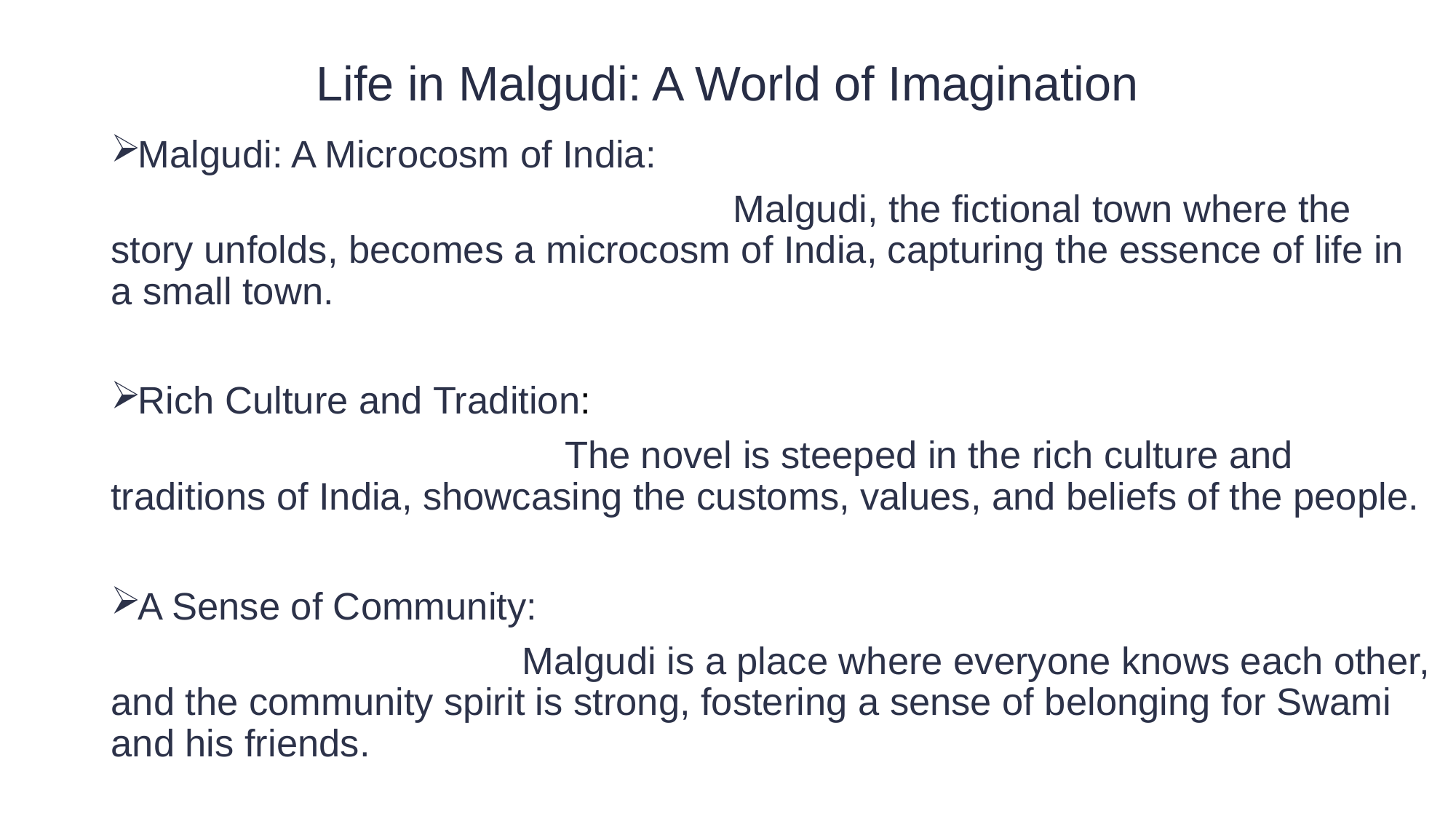

# Life in Malgudi: A World of Imagination
Malgudi: A Microcosm of India:
                                                           Malgudi, the fictional town where the story unfolds, becomes a microcosm of India, capturing the essence of life in a small town.

Rich Culture and Tradition:
                                           The novel is steeped in the rich culture and traditions of India, showcasing the customs, values, and beliefs of the people.

A Sense of Community:
                                       Malgudi is a place where everyone knows each other, and the community spirit is strong, fostering a sense of belonging for Swami and his friends.